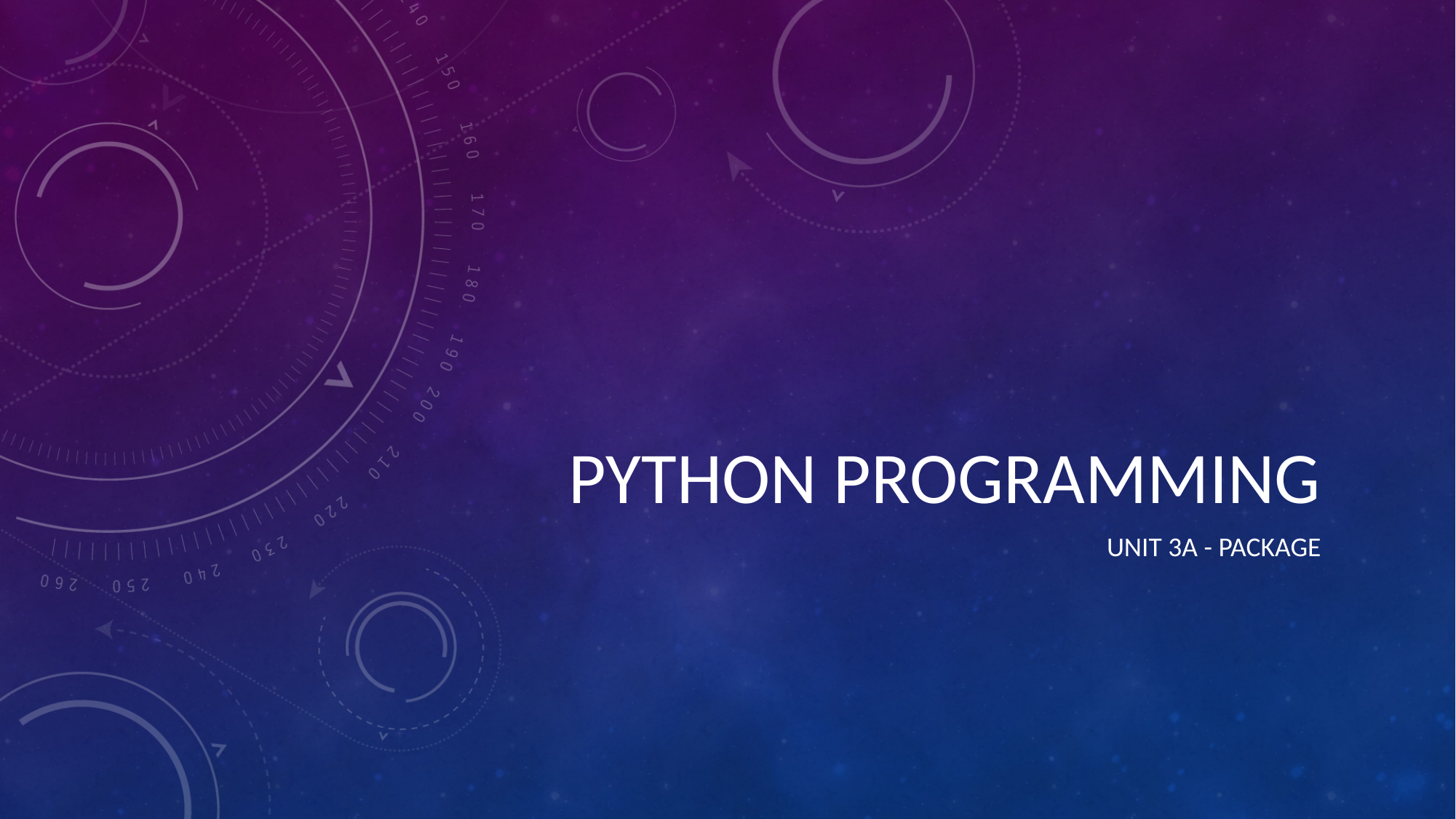

# Python programming
unit 3a - package